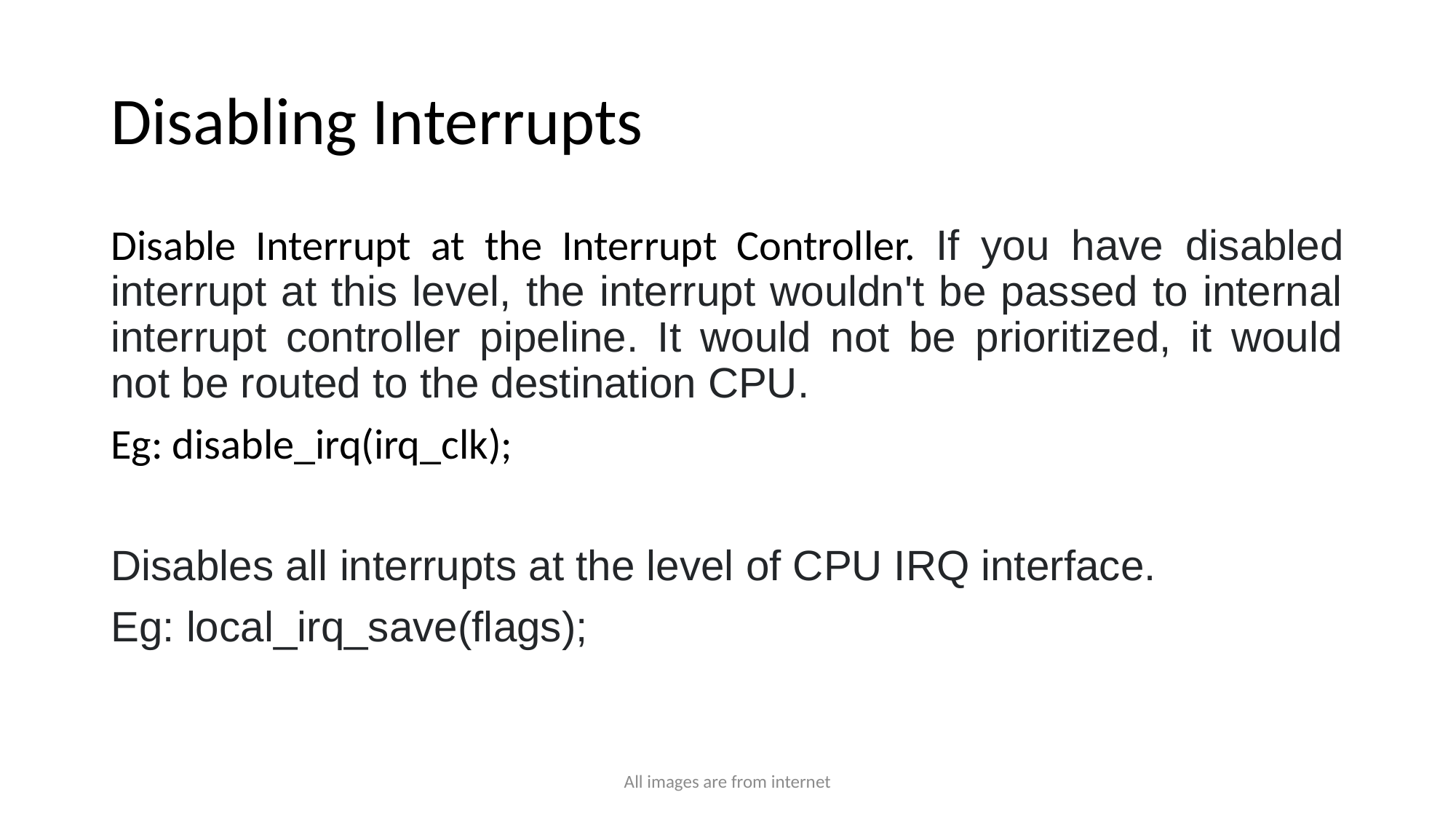

# Disabling Interrupts
Disable Interrupt at the Interrupt Controller. If you have disabled interrupt at this level, the interrupt wouldn't be passed to internal interrupt controller pipeline. It would not be prioritized, it would not be routed to the destination CPU.
Eg: disable_irq(irq_clk);

Disables all interrupts at the level of CPU IRQ interface.
Eg: local_irq_save(flags);
All images are from internet